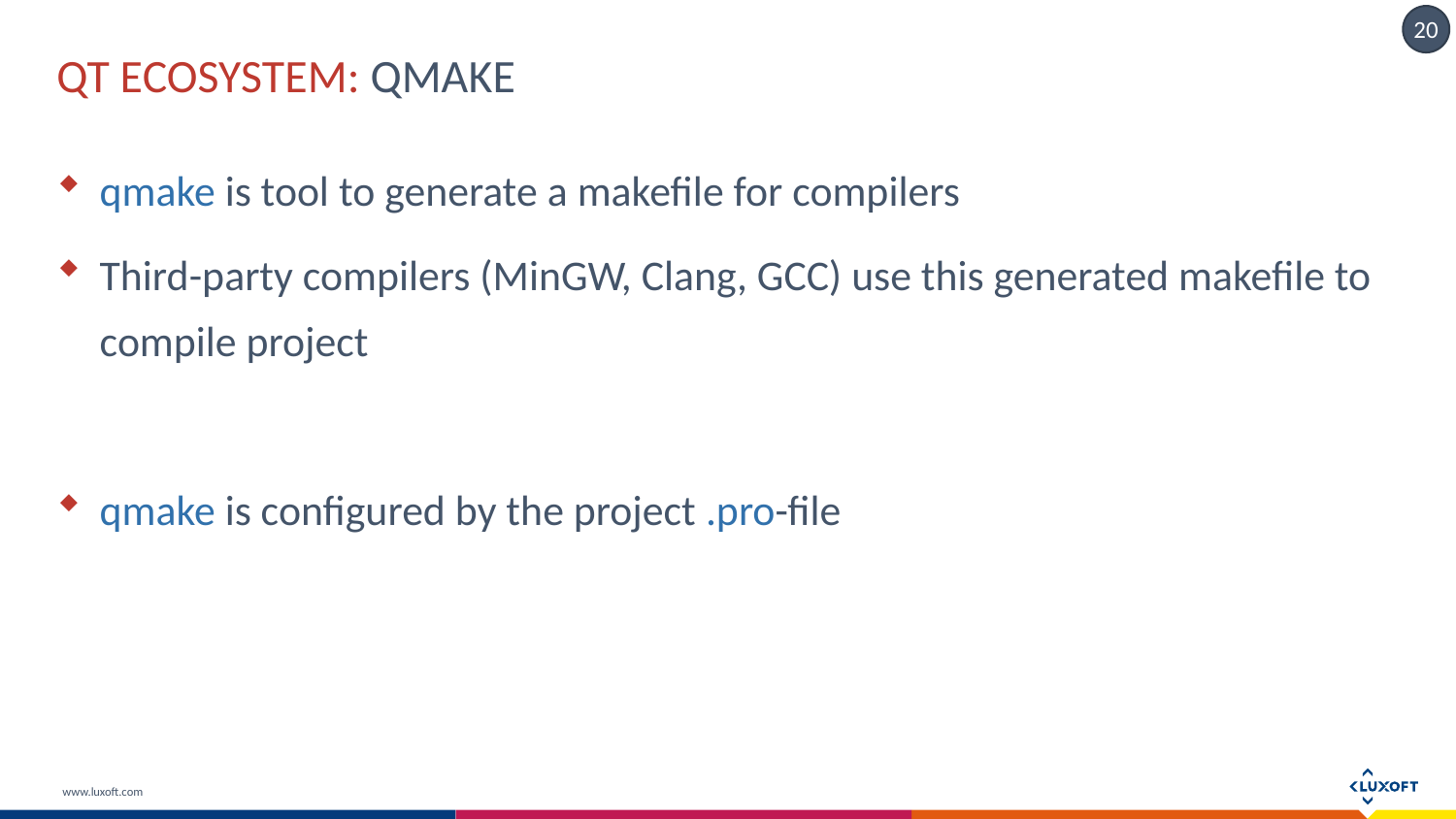

# QT Ecosystem: QMAKE
qmake is tool to generate a makefile for compilers
Third-party compilers (MinGW, Clang, GCC) use this generated makefile to compile project

qmake is configured by the project .pro-file